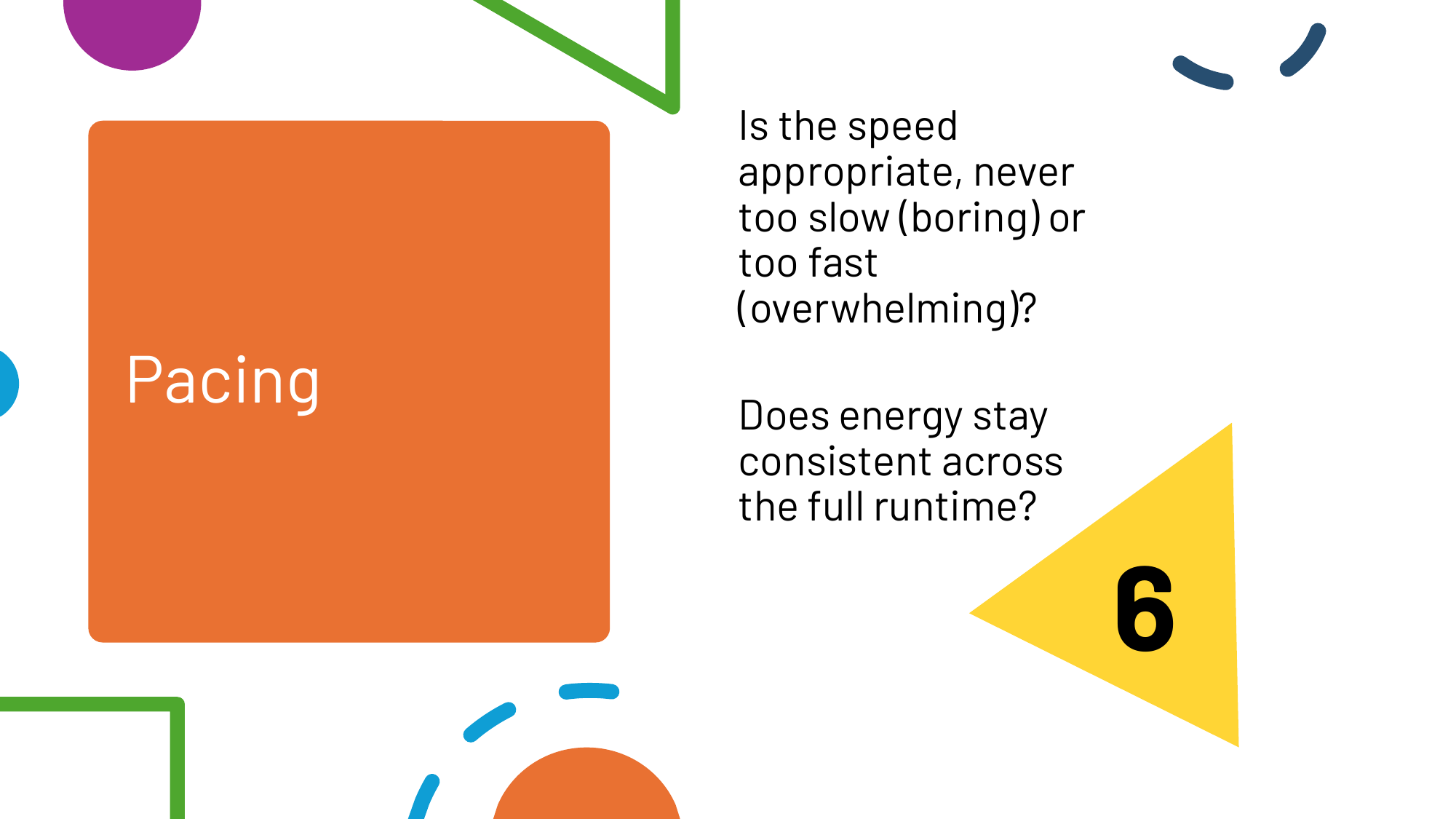

Is the speed appropriate, never too slow (boring) or too fast (overwhelming)?
Does energy stay consistent across the full runtime?

# Pacing

6